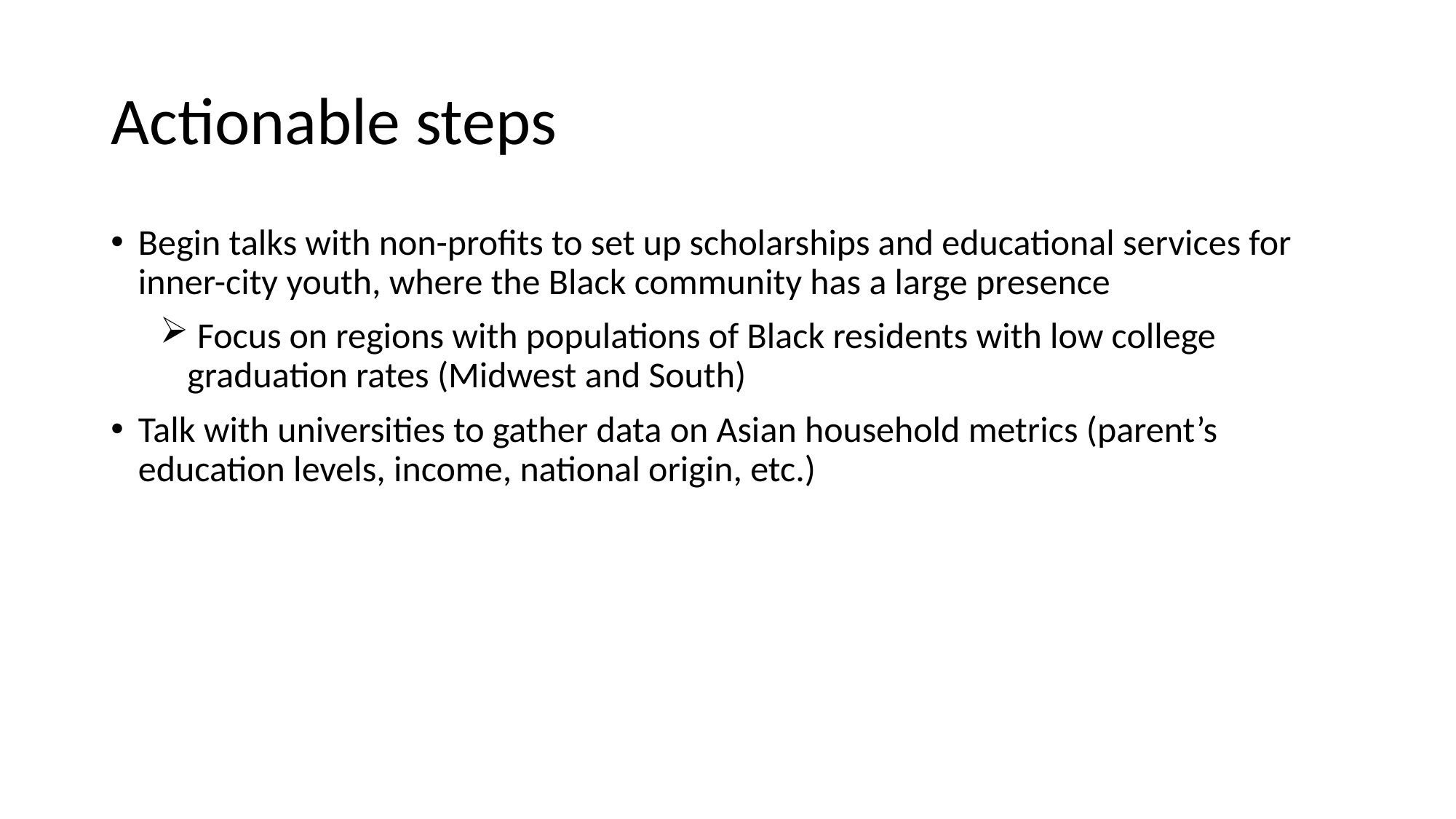

# Actionable steps
Begin talks with non-profits to set up scholarships and educational services for inner-city youth, where the Black community has a large presence
 Focus on regions with populations of Black residents with low college graduation rates (Midwest and South)
Talk with universities to gather data on Asian household metrics (parent’s education levels, income, national origin, etc.)